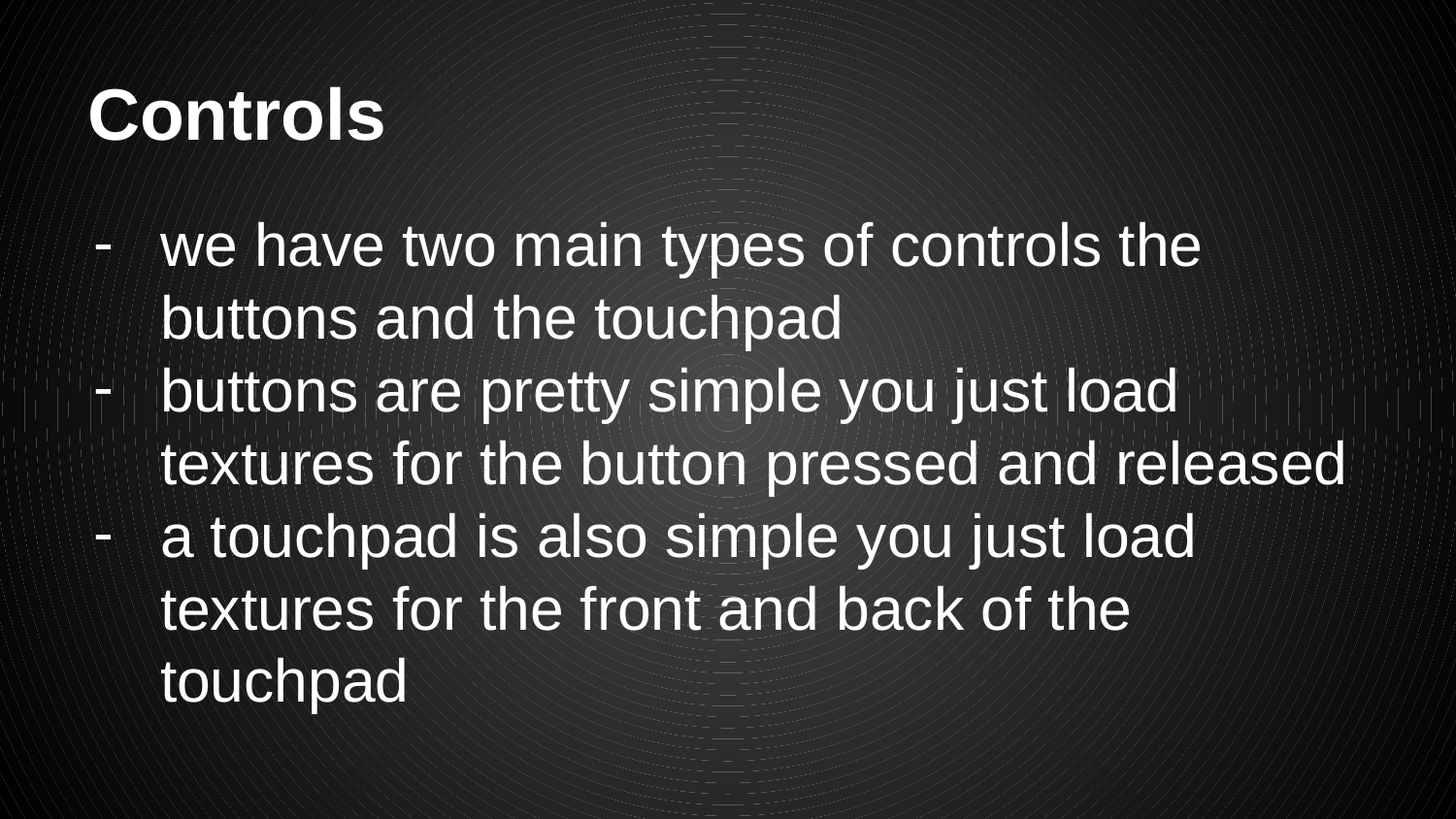

# Controls
we have two main types of controls the buttons and the touchpad
buttons are pretty simple you just load textures for the button pressed and released
a touchpad is also simple you just load textures for the front and back of the touchpad